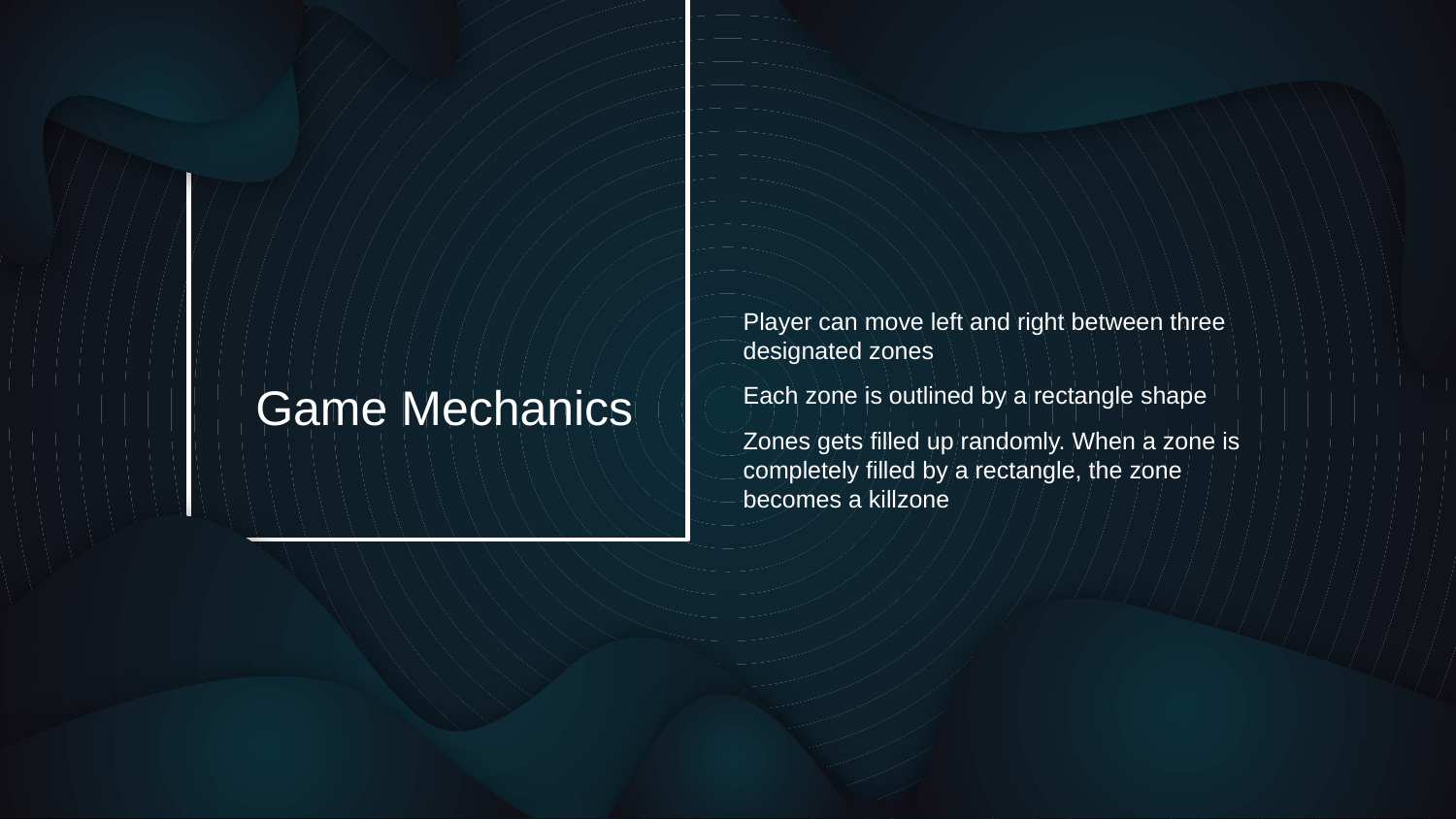

Player can move left and right between three designated zones
Each zone is outlined by a rectangle shape
Zones gets filled up randomly. When a zone is completely filled by a rectangle, the zone becomes a killzone
# Game Mechanics